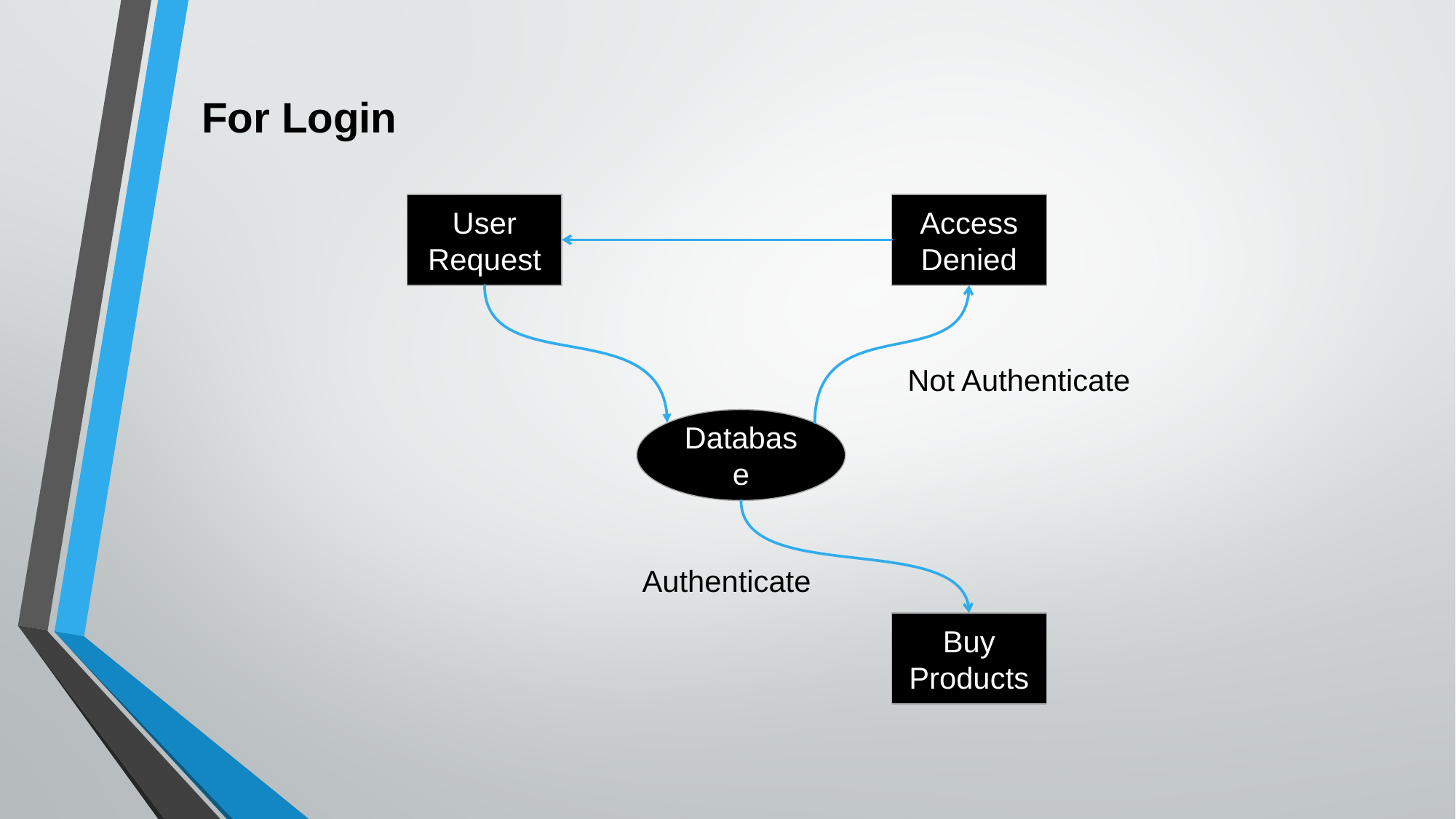

For Login
User Request
Access Denied
Not Authenticate
Database
Authenticate
Buy Products